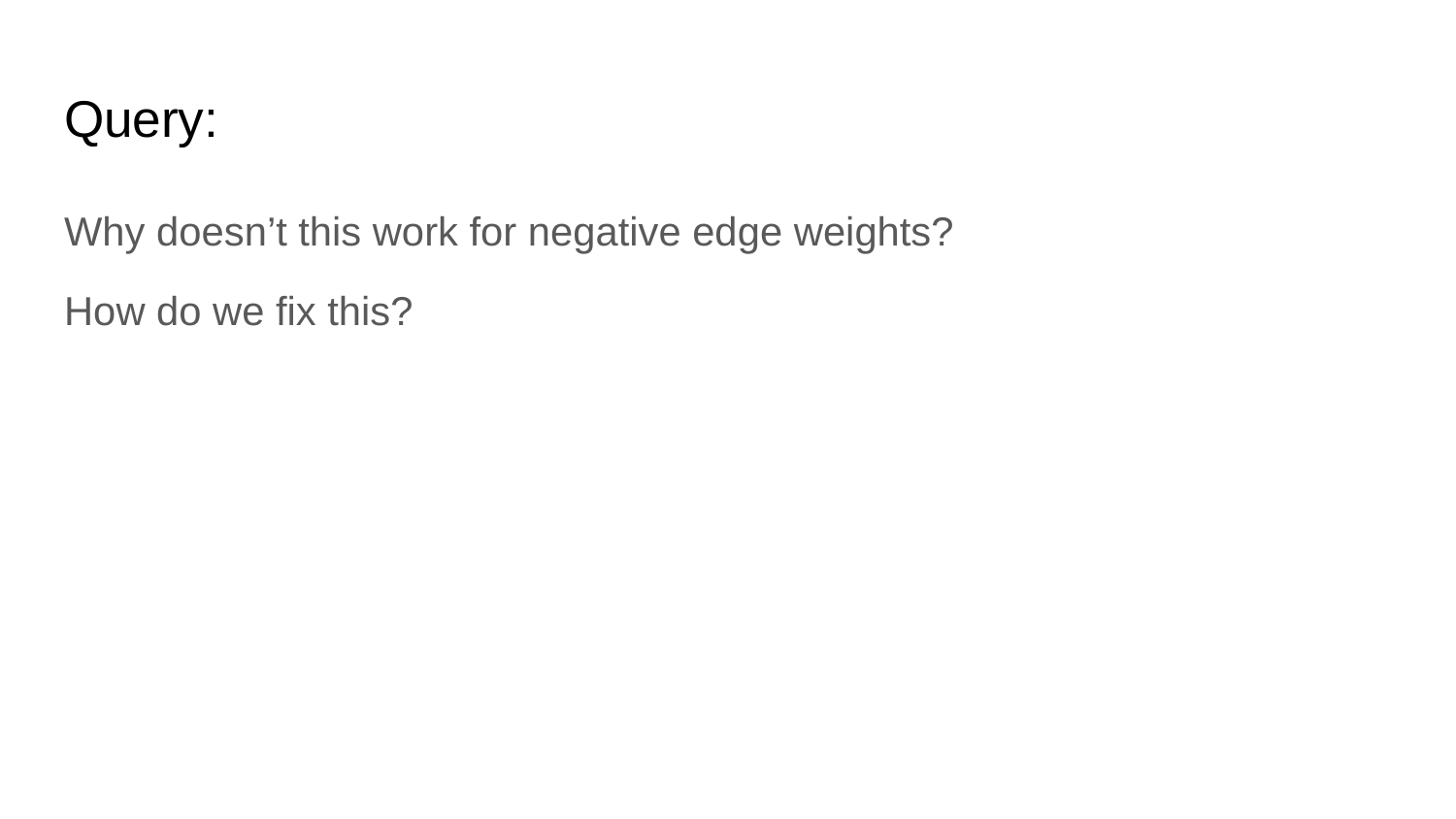

# Query:
Why doesn’t this work for negative edge weights?
How do we fix this?